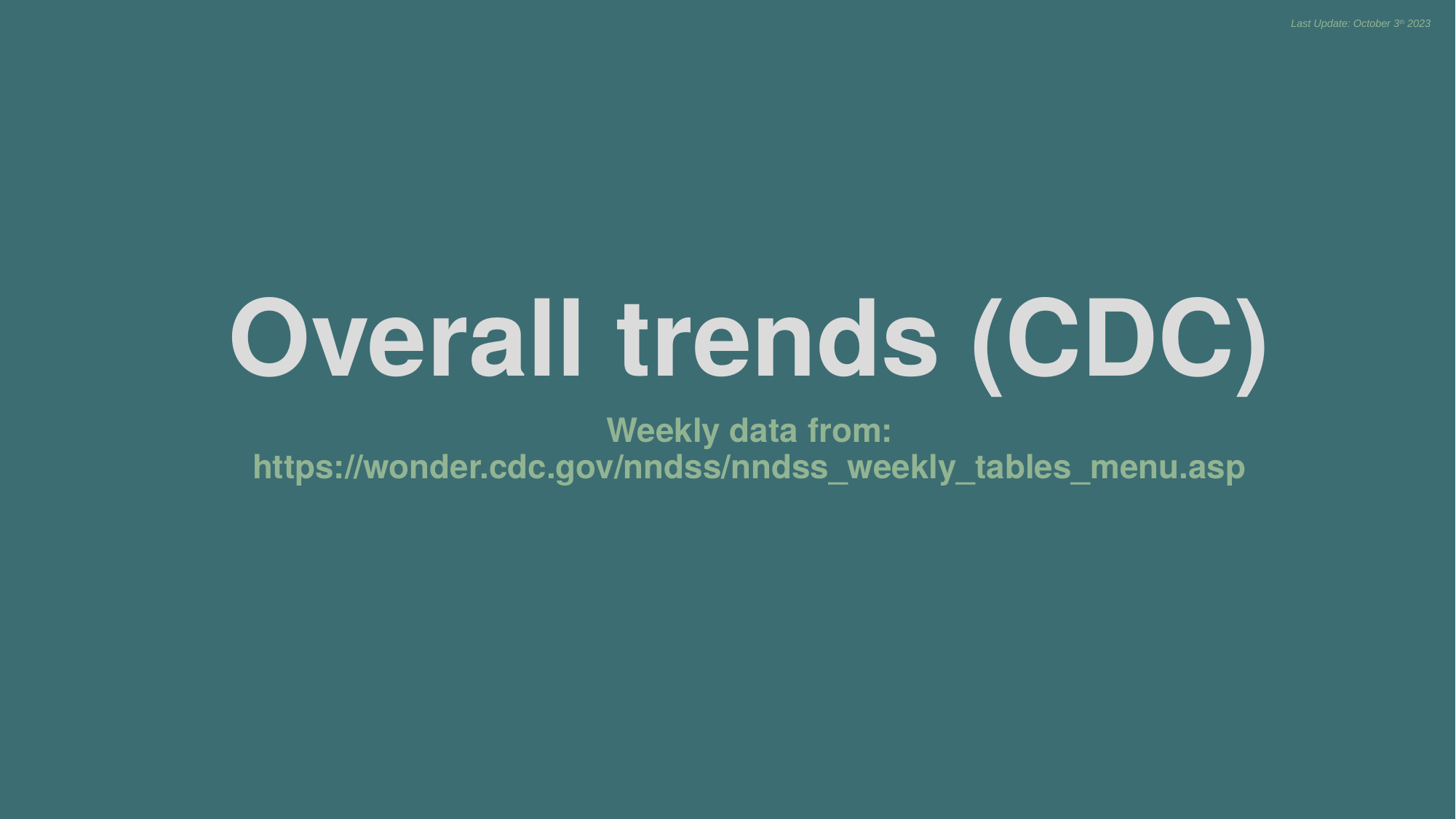

Last Update: October 3th 2023
Overall trends (CDC)
Weekly data from: https://wonder.cdc.gov/nndss/nndss_weekly_tables_menu.asp